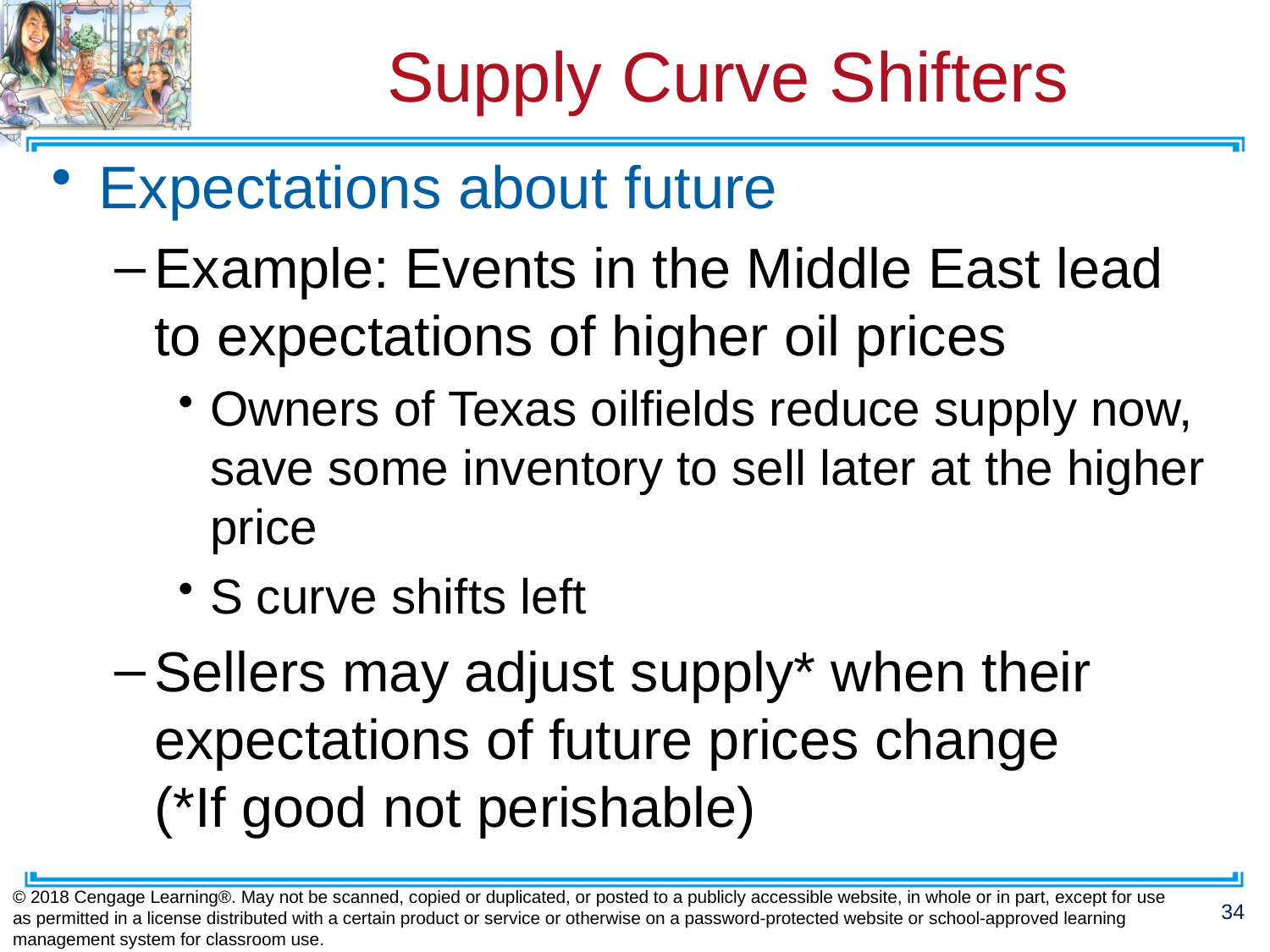

# Supply Curve Shifters
Expectations about future
Example: Events in the Middle East lead to expectations of higher oil prices
Owners of Texas oilfields reduce supply now, save some inventory to sell later at the higher price
S curve shifts left
Sellers may adjust supply* when their expectations of future prices change
(*If good not perishable)

© 2018 Cengage Learning®. May not be scanned, copied or duplicated, or posted to a publicly accessible website, in whole or in part, except for use as permitted in a license distributed with a certain product or service or otherwise on a password-protected website or school-approved learning management system for classroom use.
34